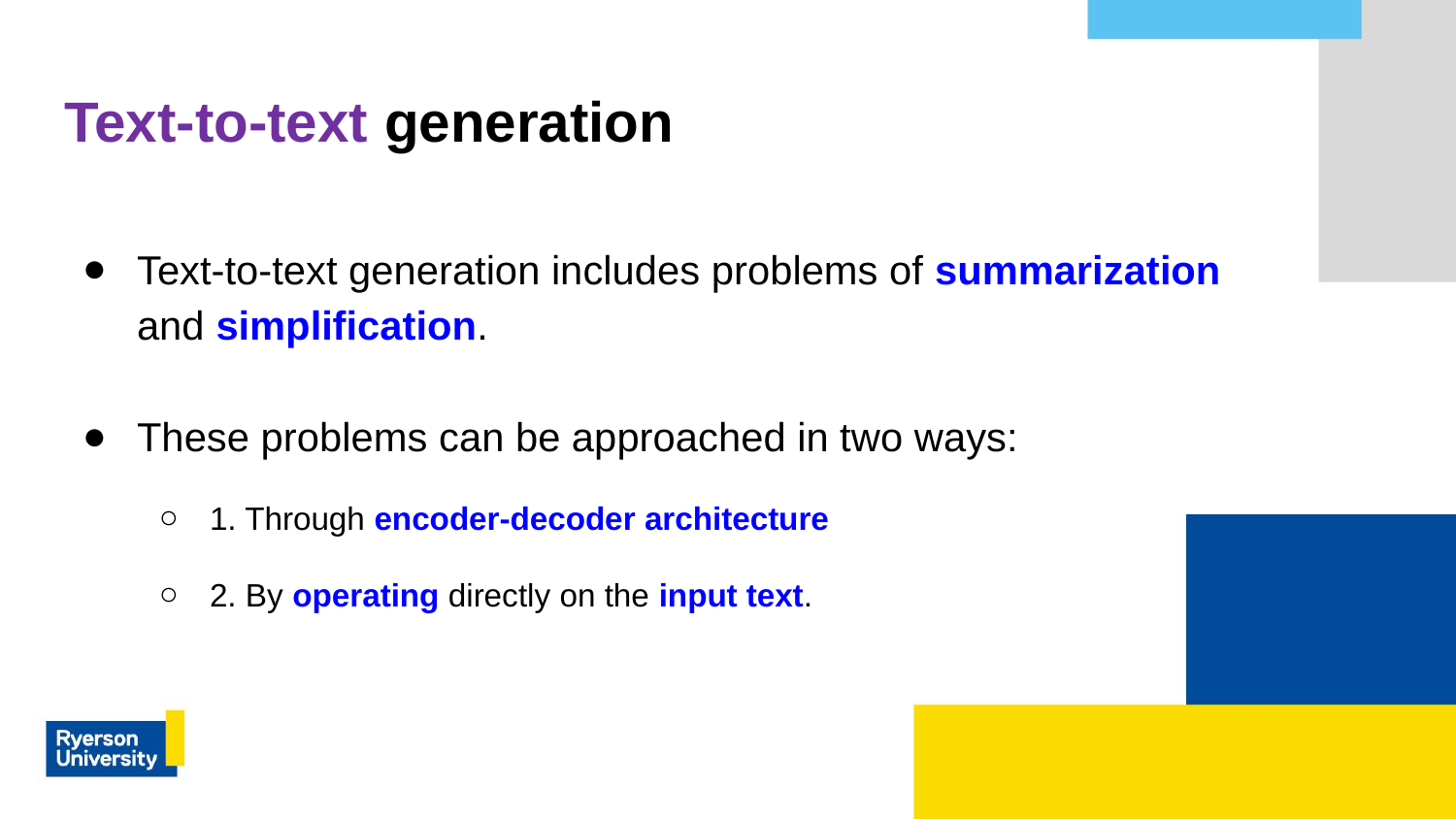

# Text-to-text generation
Text-to-text generation includes problems of summarization and simplification.

These problems can be approached in two ways:
1. Through encoder-decoder architecture
2. By operating directly on the input text.